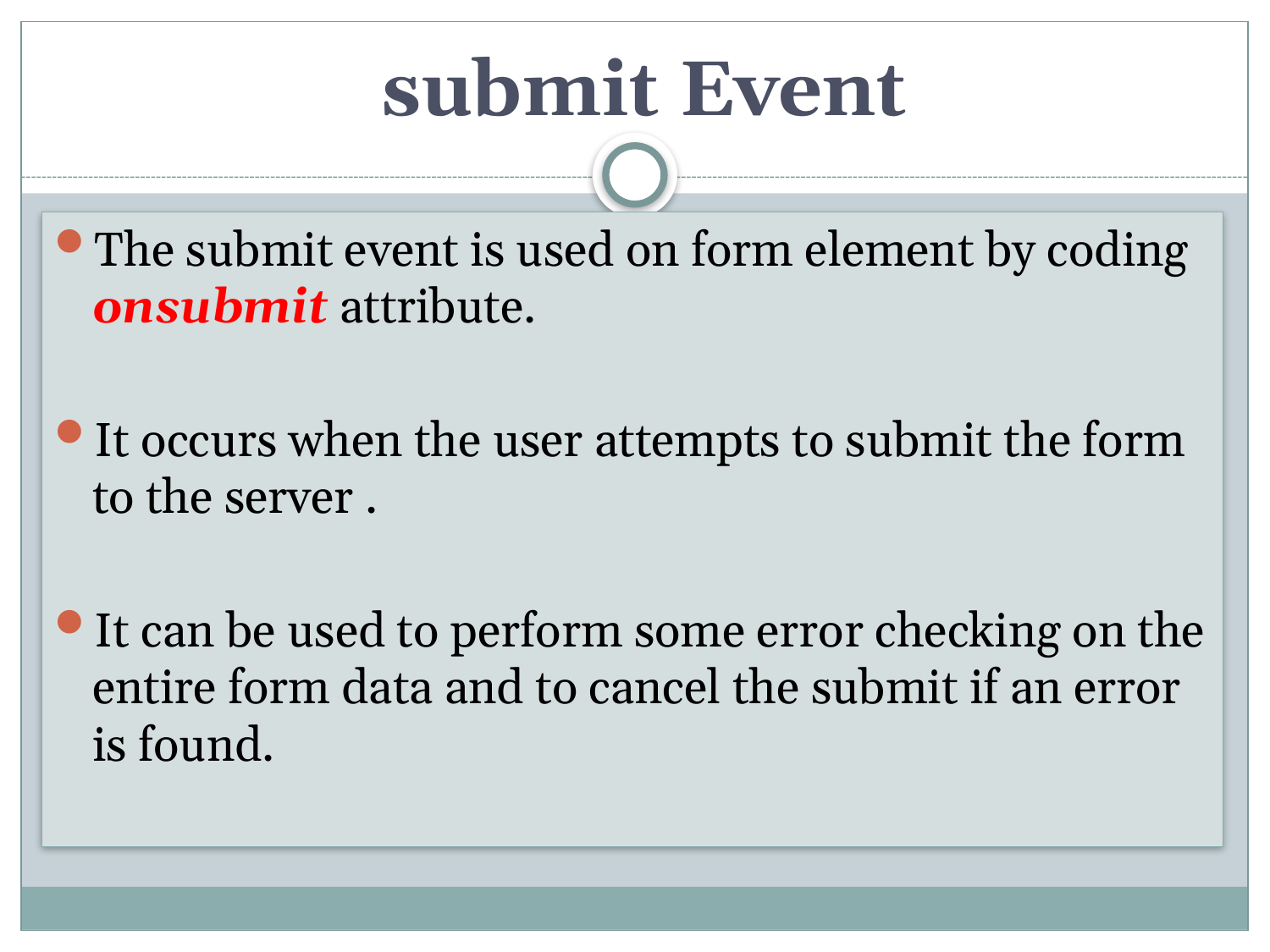

# submit Event
The submit event is used on form element by coding onsubmit attribute.

It occurs when the user attempts to submit the form to the server .

It can be used to perform some error checking on the entire form data and to cancel the submit if an error is found.